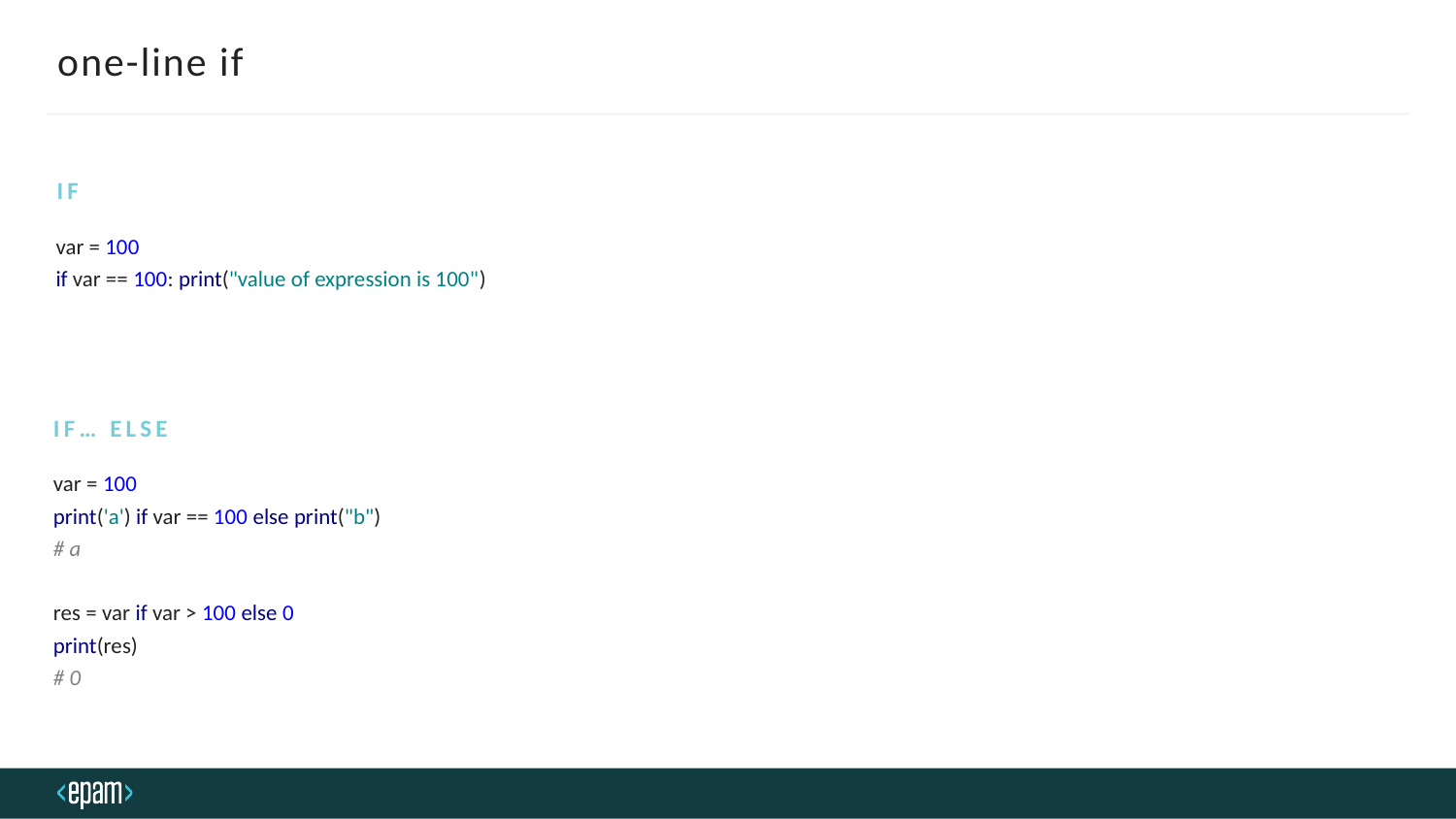

# one-line if
if
var = 100
if var == 100: print("value of expression is 100")
If… Else
var = 100
print('a') if var == 100 else print("b")
# a
res = var if var > 100 else 0
print(res)
# 0
16